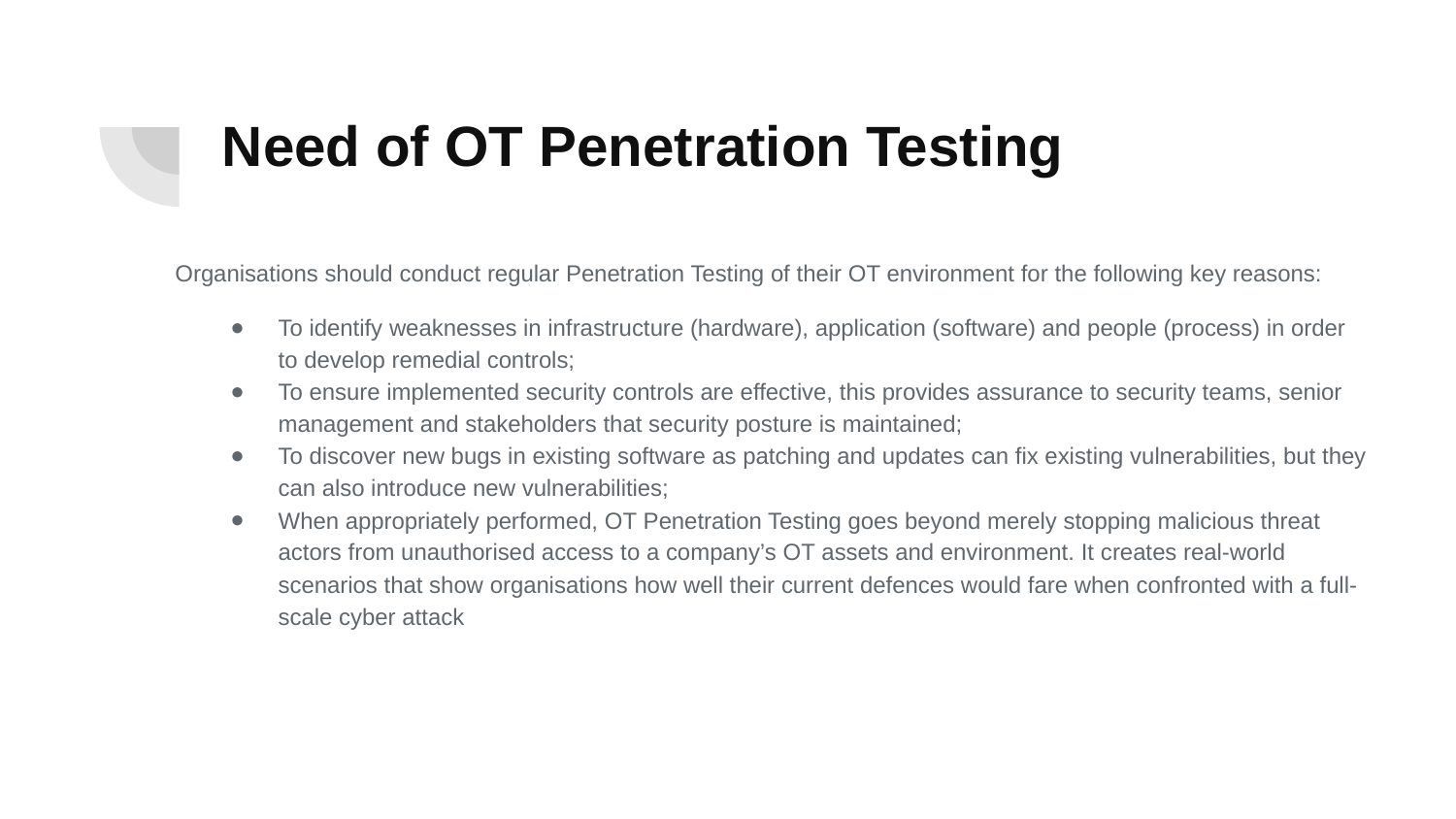

# Need of OT Penetration Testing

Organisations should conduct regular Penetration Testing of their OT environment for the following key reasons:
To identify weaknesses in infrastructure (hardware), application (software) and people (process) in order to develop remedial controls;
To ensure implemented security controls are effective, this provides assurance to security teams, senior management and stakeholders that security posture is maintained;
To discover new bugs in existing software as patching and updates can fix existing vulnerabilities, but they can also introduce new vulnerabilities;
When appropriately performed, OT Penetration Testing goes beyond merely stopping malicious threat actors from unauthorised access to a company’s OT assets and environment. It creates real-world scenarios that show organisations how well their current defences would fare when confronted with a full-scale cyber attack